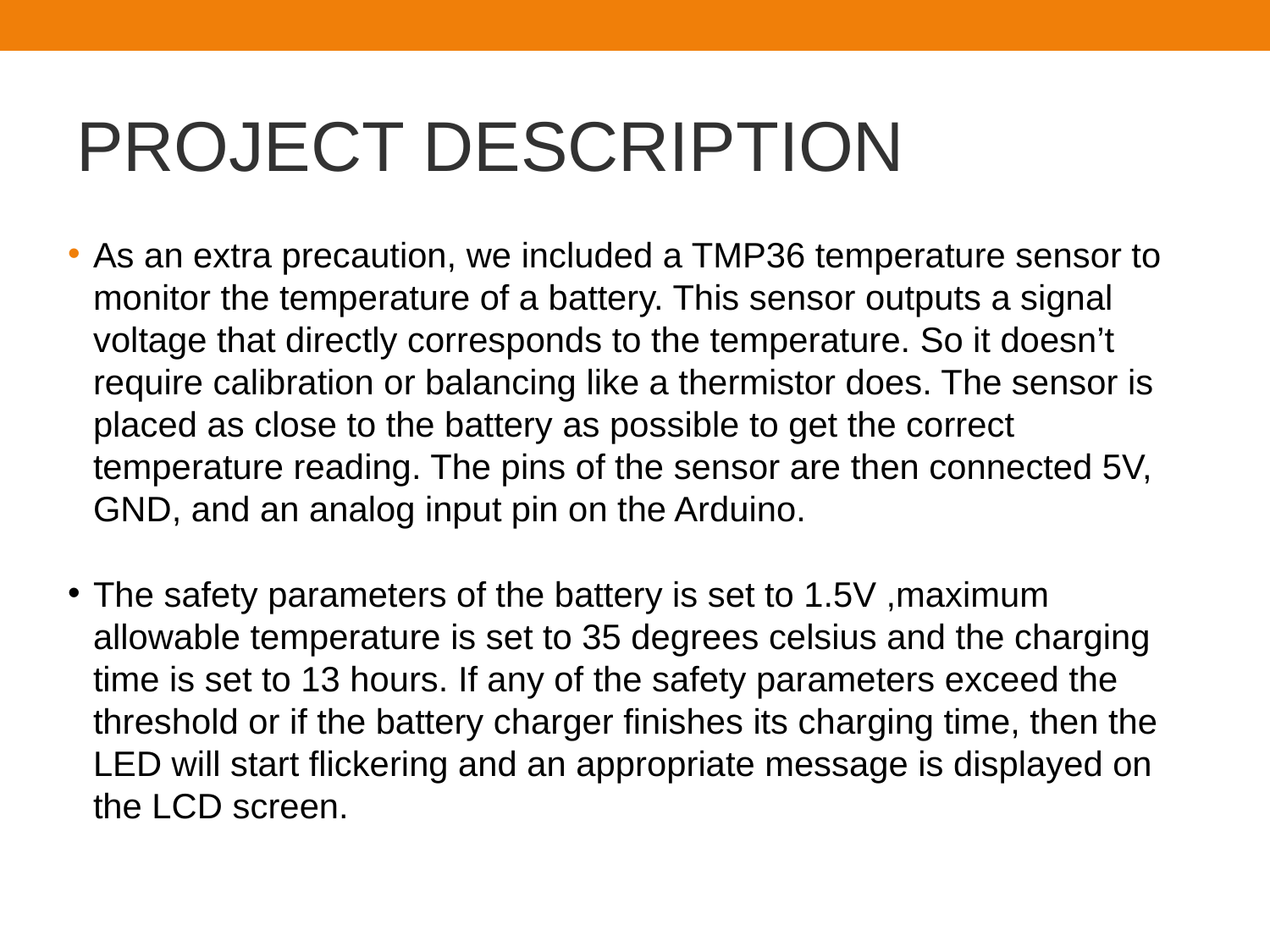

# PROJECT DESCRIPTION
As an extra precaution, we included a TMP36 temperature sensor to monitor the temperature of a battery. This sensor outputs a signal voltage that directly corresponds to the temperature. So it doesn’t require calibration or balancing like a thermistor does. The sensor is placed as close to the battery as possible to get the correct temperature reading. The pins of the sensor are then connected 5V, GND, and an analog input pin on the Arduino.

The safety parameters of the battery is set to 1.5V ,maximum allowable temperature is set to 35 degrees celsius and the charging time is set to 13 hours. If any of the safety parameters exceed the threshold or if the battery charger finishes its charging time, then the LED will start flickering and an appropriate message is displayed on the LCD screen.